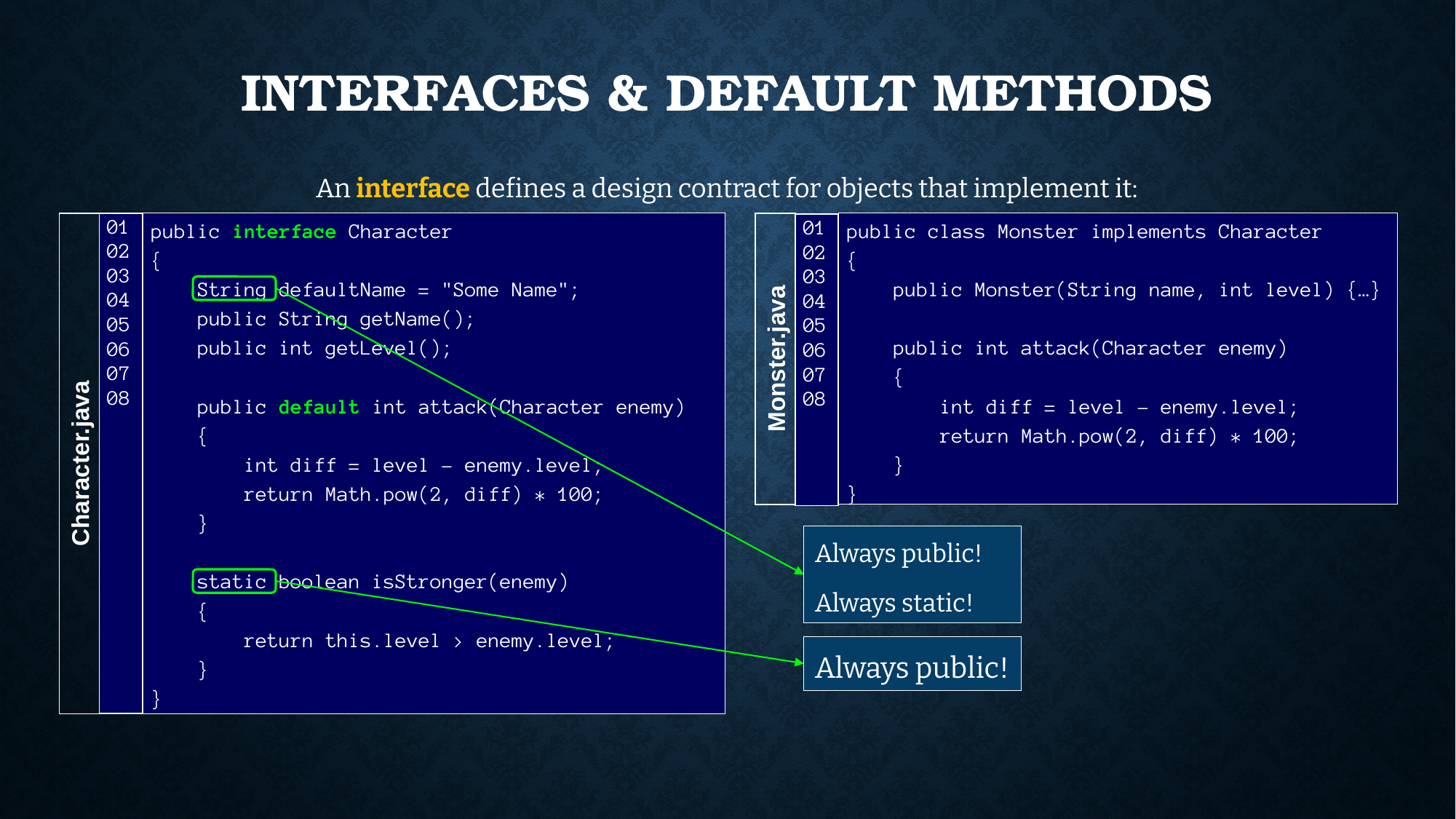

# Interfaces & Default Methods
An interface defines a design contract for objects that implement it:
public class Monster implements Character
{
    public Monster(String name, int level) {…}

    public int attack(Character enemy)
    {
        int diff = level – enemy.level;
        return Math.pow(2, diff) * 100;
    }
}
| 01 02 03 04 05 06 07 08 |
| --- |
public interface Character
{
    String defaultName = "Some Name";
    public String getName();
    public int getLevel();

    public default int attack(Character enemy)
    {
        int diff = level – enemy.level;
        return Math.pow(2, diff) * 100;
    }

    static boolean isStronger(enemy)
    {
        return this.level > enemy.level;
    }
}
| 01 02 03 04 05 06 07 08 |
| --- |

Monster.java
Character.java
Always public!
Always static!

Always public!